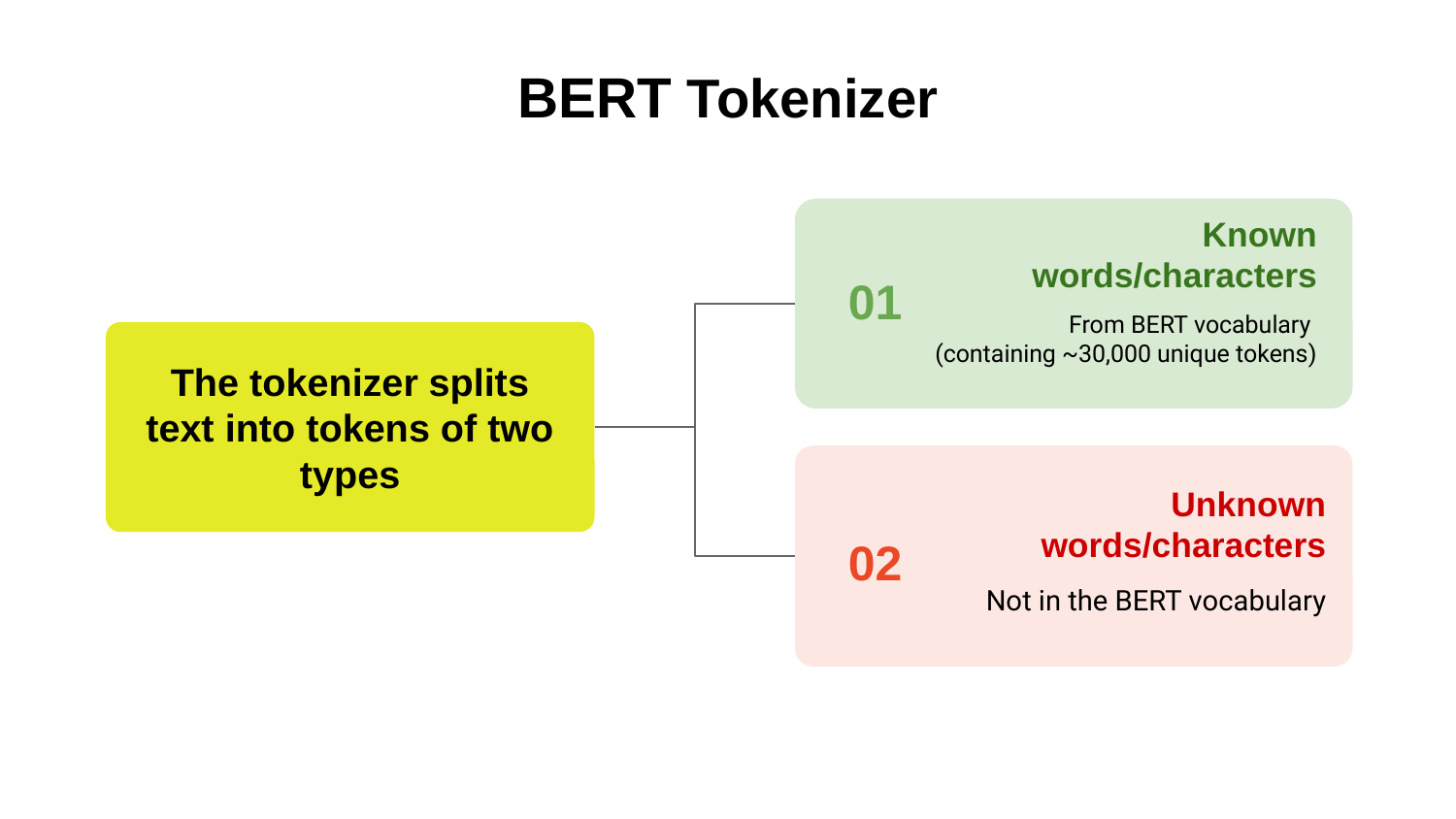

BERT Tokenizer

01
Known words/characters
From BERT vocabulary
(containing ~30,000 unique tokens)

The tokenizer splits text into tokens of two types

02
Unknown words/characters
Not in the BERT vocabulary